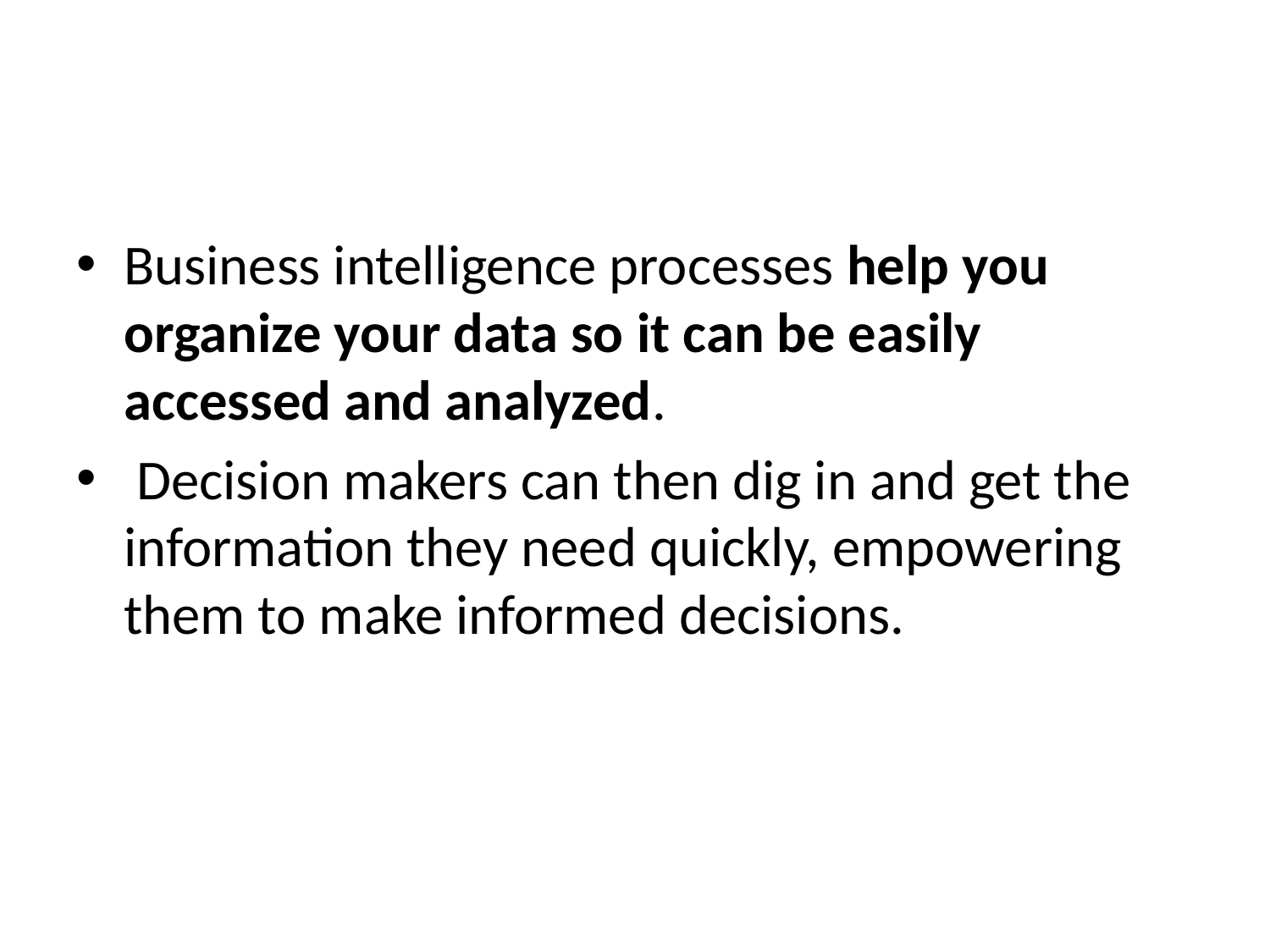

#
Business intelligence processes help you organize your data so it can be easily accessed and analyzed.
 Decision makers can then dig in and get the information they need quickly, empowering them to make informed decisions.